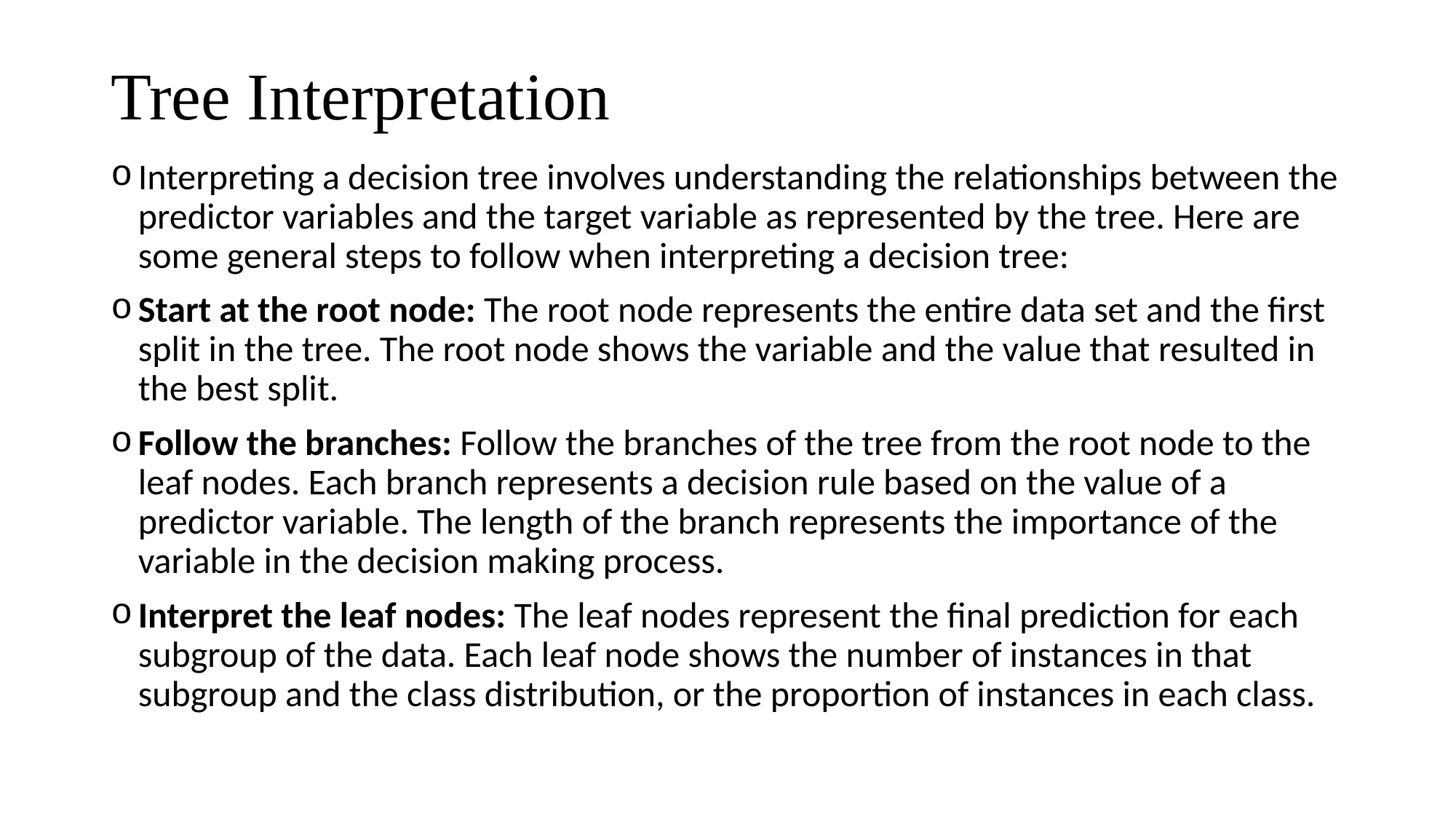

# Tree Interpretation
Interpreting a decision tree involves understanding the relationships between the predictor variables and the target variable as represented by the tree. Here are some general steps to follow when interpreting a decision tree:
Start at the root node: The root node represents the entire data set and the first split in the tree. The root node shows the variable and the value that resulted in the best split.
Follow the branches: Follow the branches of the tree from the root node to the leaf nodes. Each branch represents a decision rule based on the value of a predictor variable. The length of the branch represents the importance of the variable in the decision making process.
Interpret the leaf nodes: The leaf nodes represent the final prediction for each subgroup of the data. Each leaf node shows the number of instances in that subgroup and the class distribution, or the proportion of instances in each class.